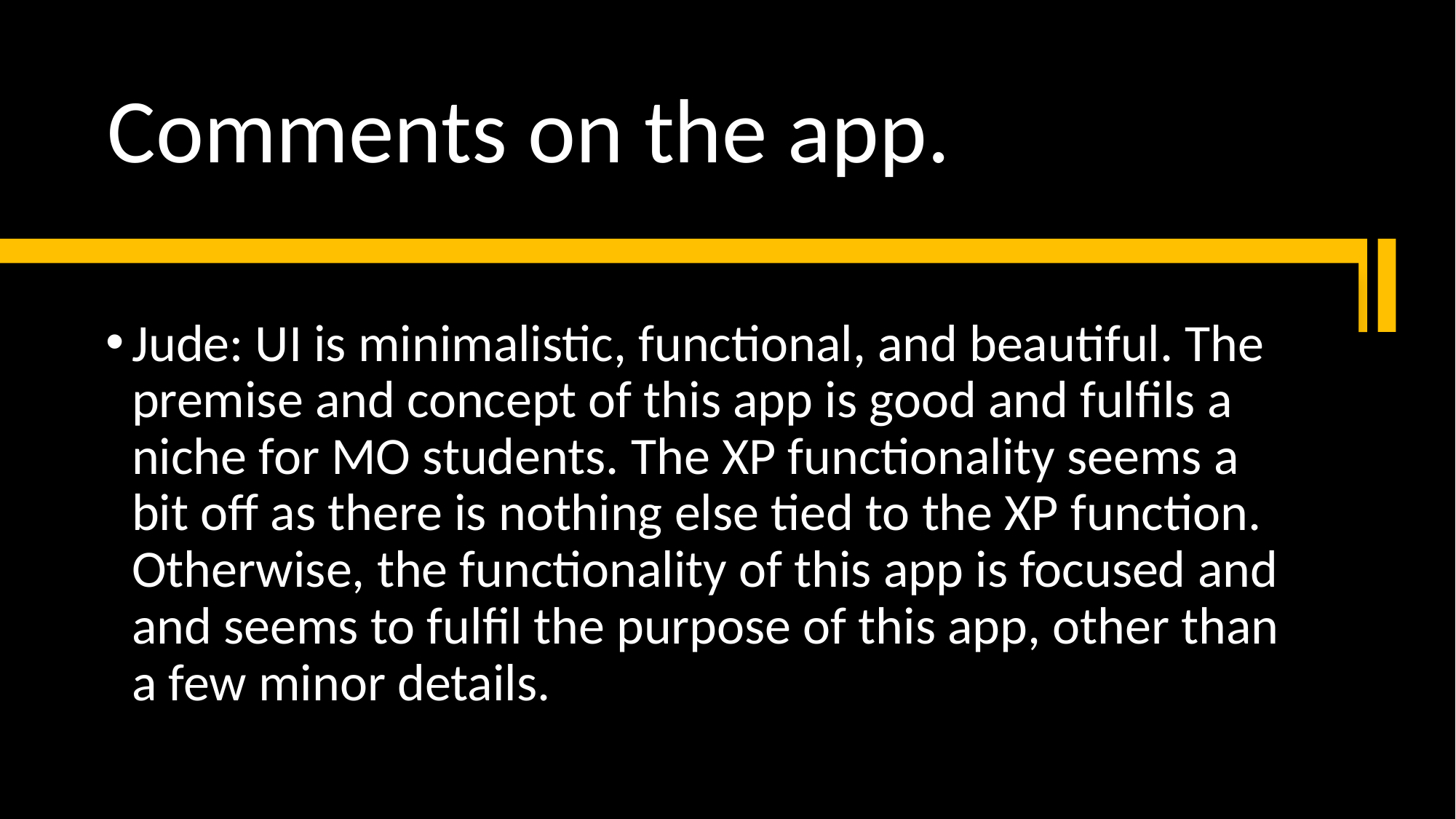

# Comments on the app.

Jude: UI is minimalistic, functional, and beautiful. The premise and concept of this app is good and fulfils a niche for MO students. The XP functionality seems a bit off as there is nothing else tied to the XP function. Otherwise, the functionality of this app is focused and and seems to fulfil the purpose of this app, other than a few minor details.